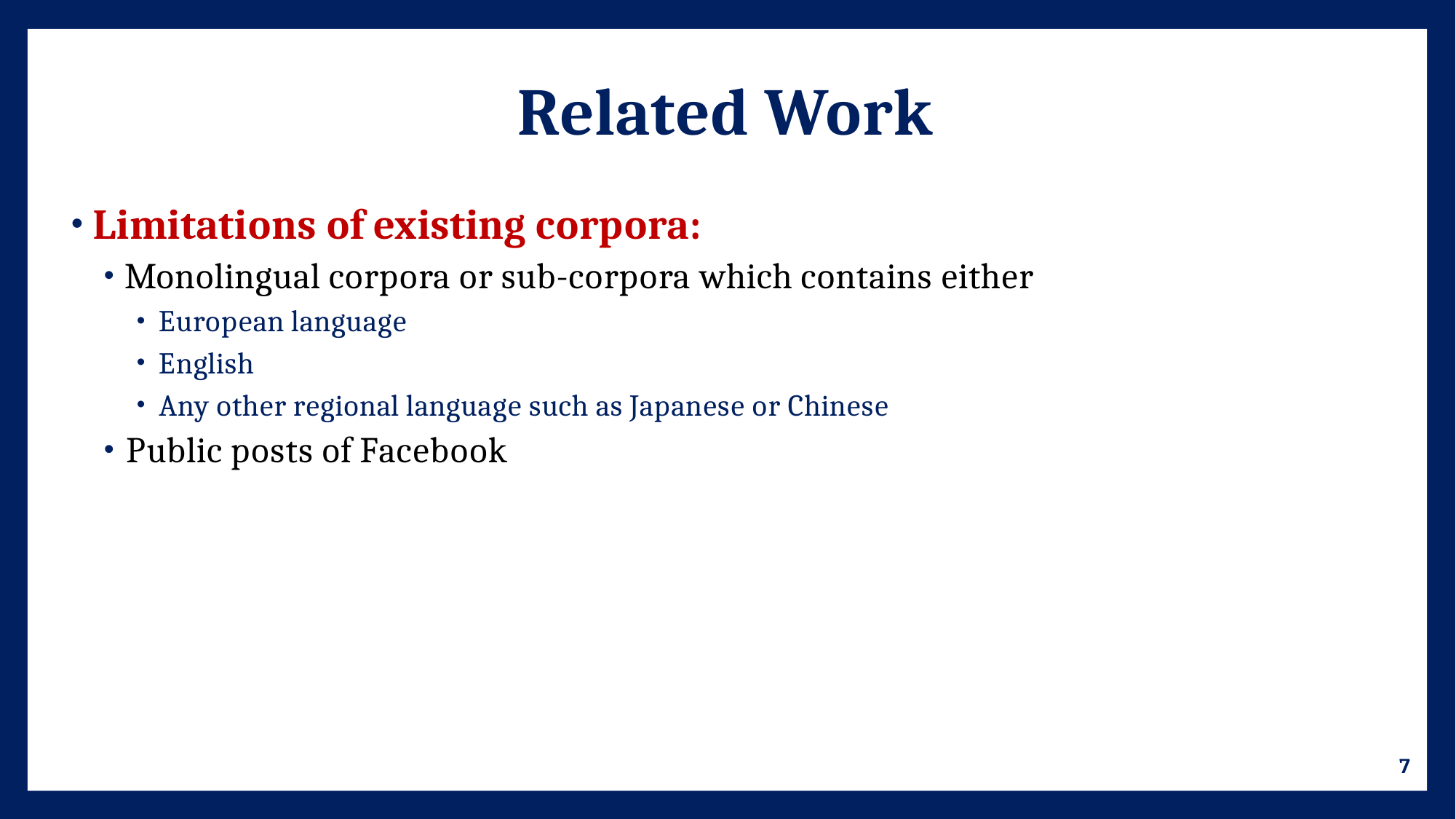

# Related Work
Limitations of existing corpora:
Monolingual corpora or sub-corpora which contains either
European language
English
Any other regional language such as Japanese or Chinese
Public posts of Facebook

7